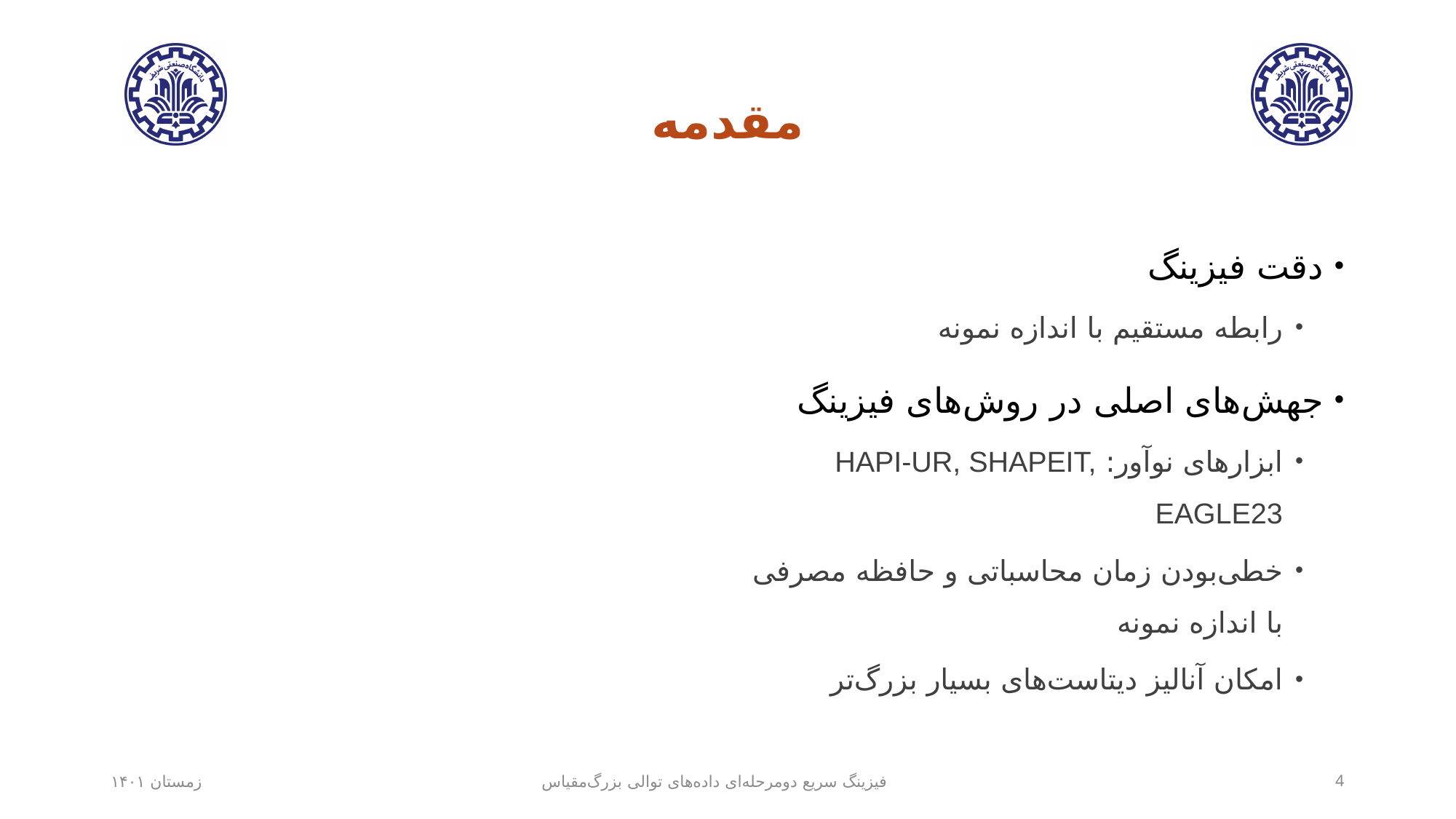

# مقدمه
دقت فیزینگ
رابطه مستقیم با اندازه نمونه
جهش‌های اصلی در روش‌های فیزینگ
ابزارهای نوآور:‌ HAPI-UR, SHAPEIT, EAGLE23
خطی‌بودن زمان محاسباتی و حافظه مصرفی با اندازه نمونه
امکان آنالیز دیتاست‌های بسیار بزرگ‌تر

زمستان ۱۴۰۱
فیزینگ سریع دومرحله‌ای داده‌های توالی بزرگ‌مقیاس
4